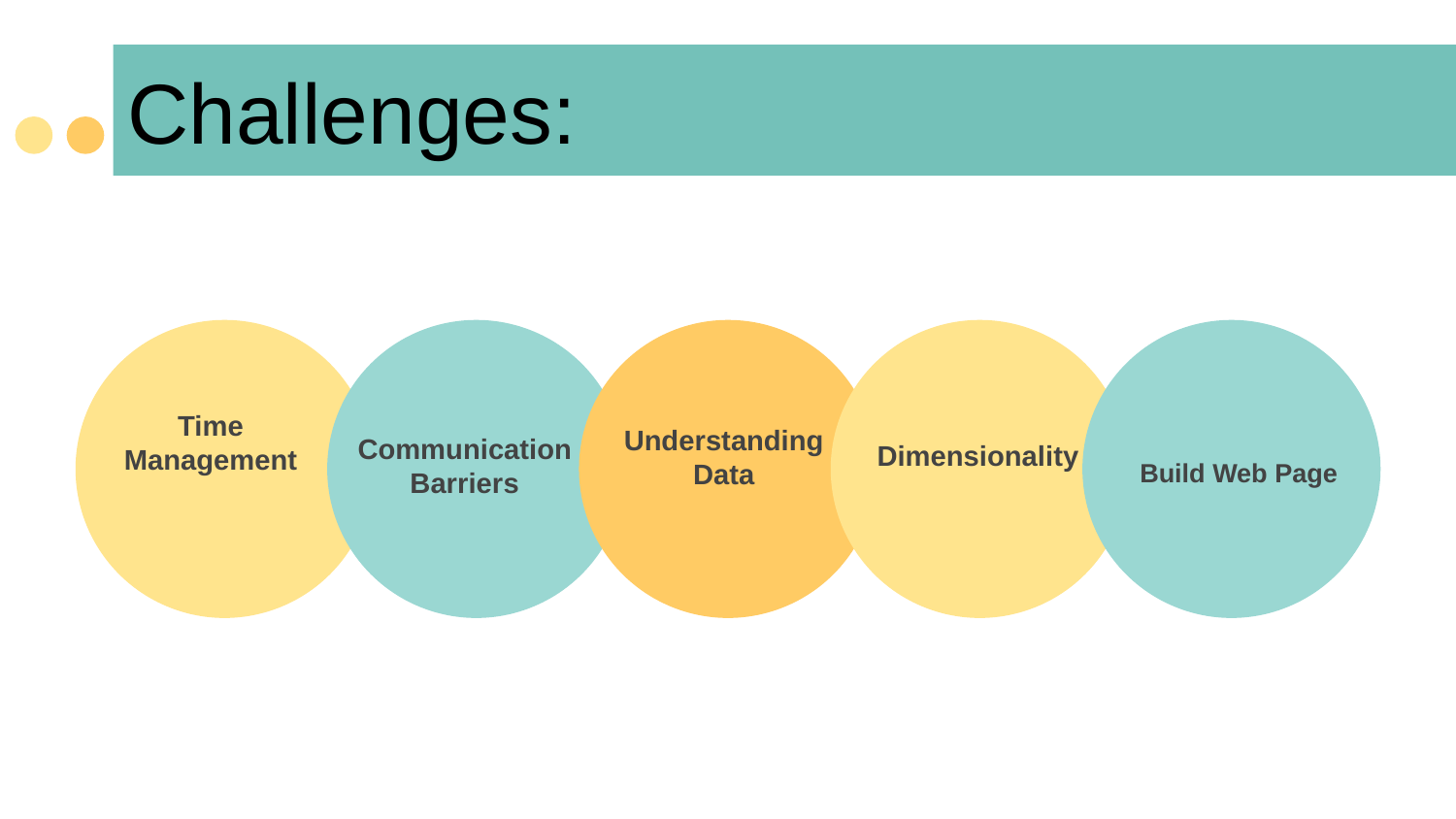

Challenges:
# GUIDING PRINCIPLES

Time Management
Understanding Data
Communication Barriers
Dimensionality
Build Web Page